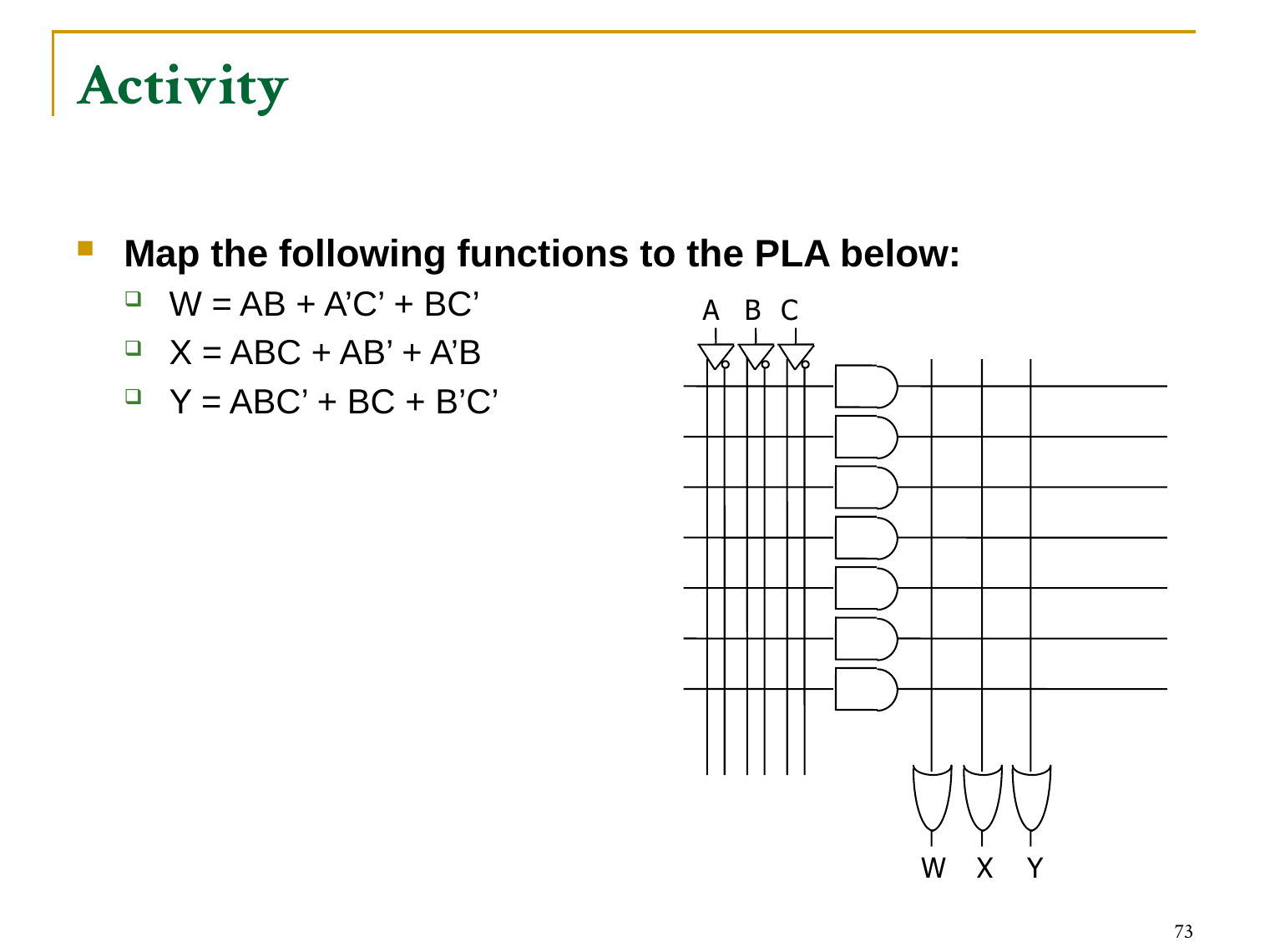

# Activity
Map the following functions to the PLA below:
W = AB + A’C’ + BC’
X = ABC + AB’ + A’B
Y = ABC’ + BC + B’C’
A
B
C

W
X
Y
73